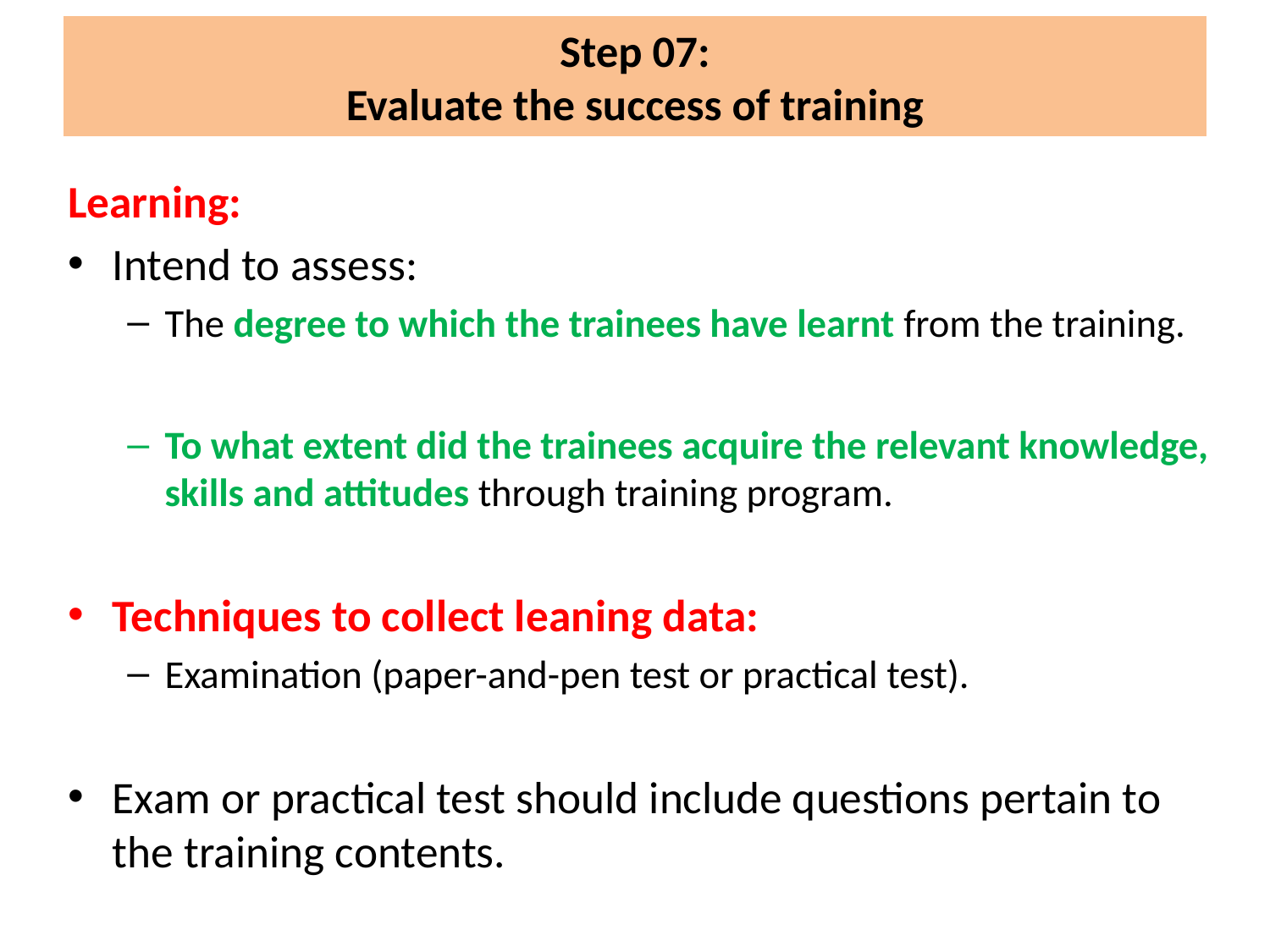

# Step 07: Evaluate the success of training
Learning:
Intend to assess:
The degree to which the trainees have learnt from the training.

To what extent did the trainees acquire the relevant knowledge, skills and attitudes through training program.

Techniques to collect leaning data:
Examination (paper-and-pen test or practical test).

Exam or practical test should include questions pertain to the training contents.